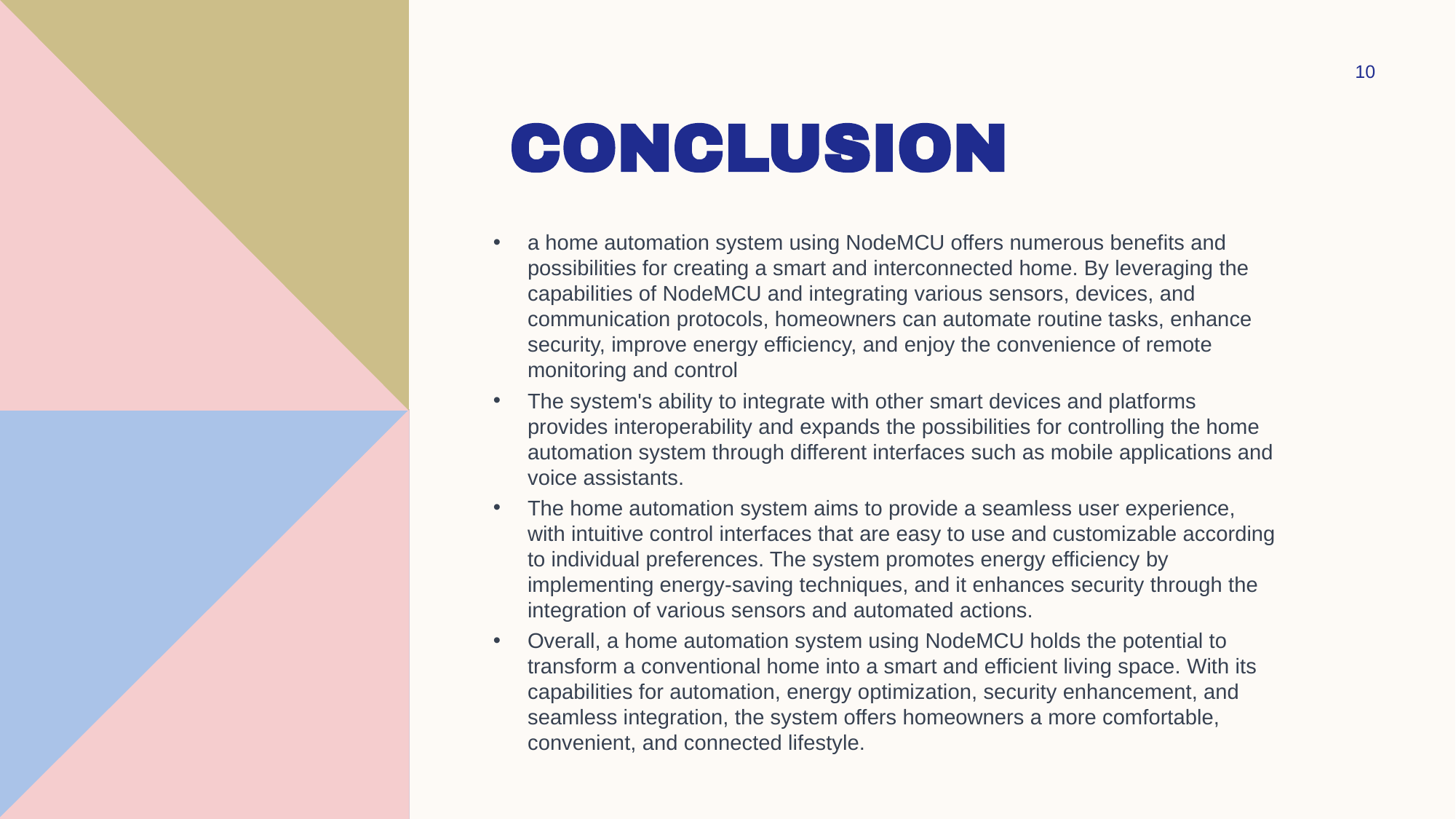

10
# conclusion
a home automation system using NodeMCU offers numerous benefits and possibilities for creating a smart and interconnected home. By leveraging the capabilities of NodeMCU and integrating various sensors, devices, and communication protocols, homeowners can automate routine tasks, enhance security, improve energy efficiency, and enjoy the convenience of remote monitoring and control
The system's ability to integrate with other smart devices and platforms provides interoperability and expands the possibilities for controlling the home automation system through different interfaces such as mobile applications and voice assistants.
The home automation system aims to provide a seamless user experience, with intuitive control interfaces that are easy to use and customizable according to individual preferences. The system promotes energy efficiency by implementing energy-saving techniques, and it enhances security through the integration of various sensors and automated actions.
Overall, a home automation system using NodeMCU holds the potential to transform a conventional home into a smart and efficient living space. With its capabilities for automation, energy optimization, security enhancement, and seamless integration, the system offers homeowners a more comfortable, convenient, and connected lifestyle.